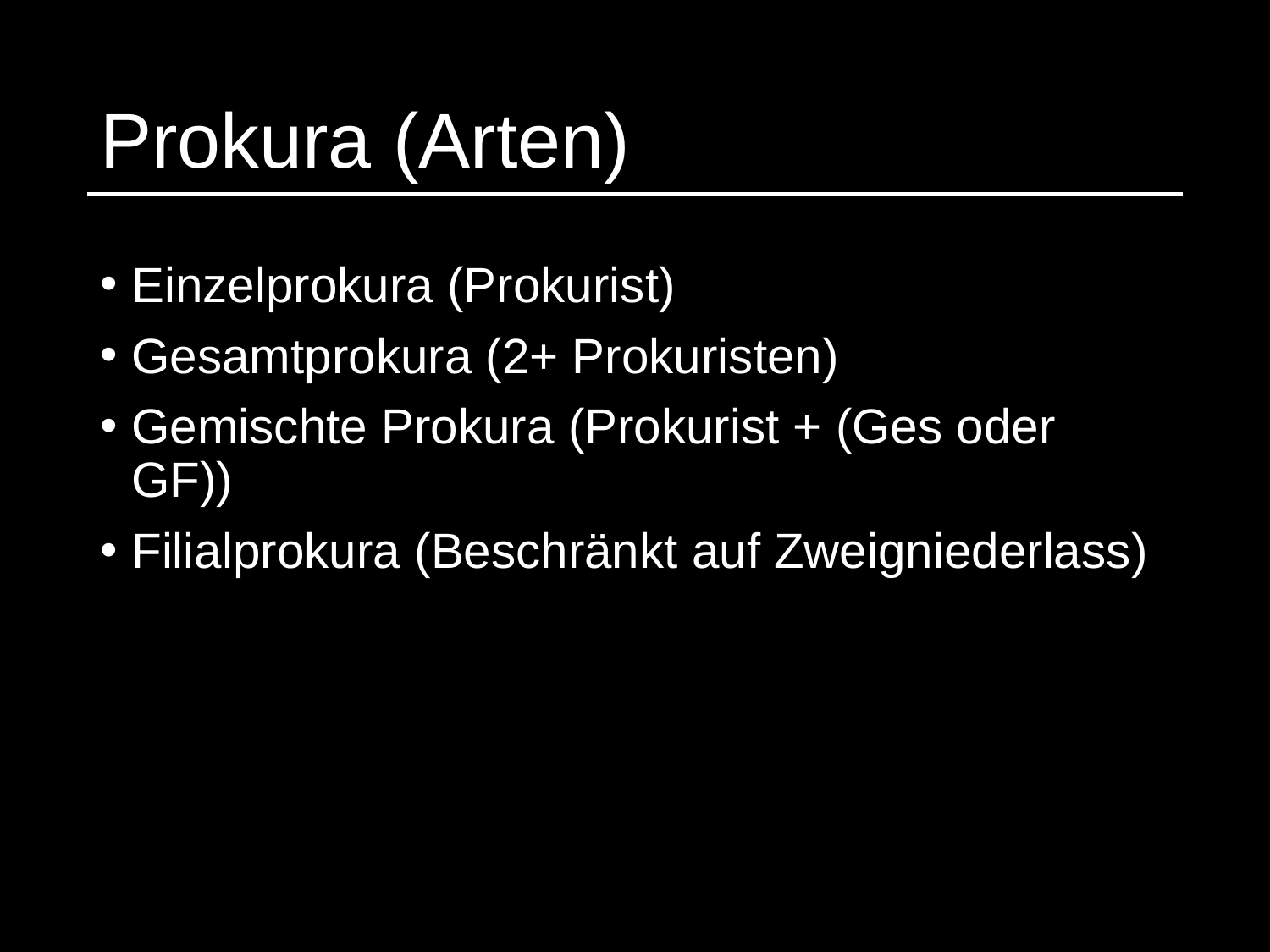

# Prokura (Arten)
Einzelprokura (Prokurist)
Gesamtprokura (2+ Prokuristen)
Gemischte Prokura (Prokurist + (Ges oder GF))
Filialprokura (Beschränkt auf Zweigniederlass)